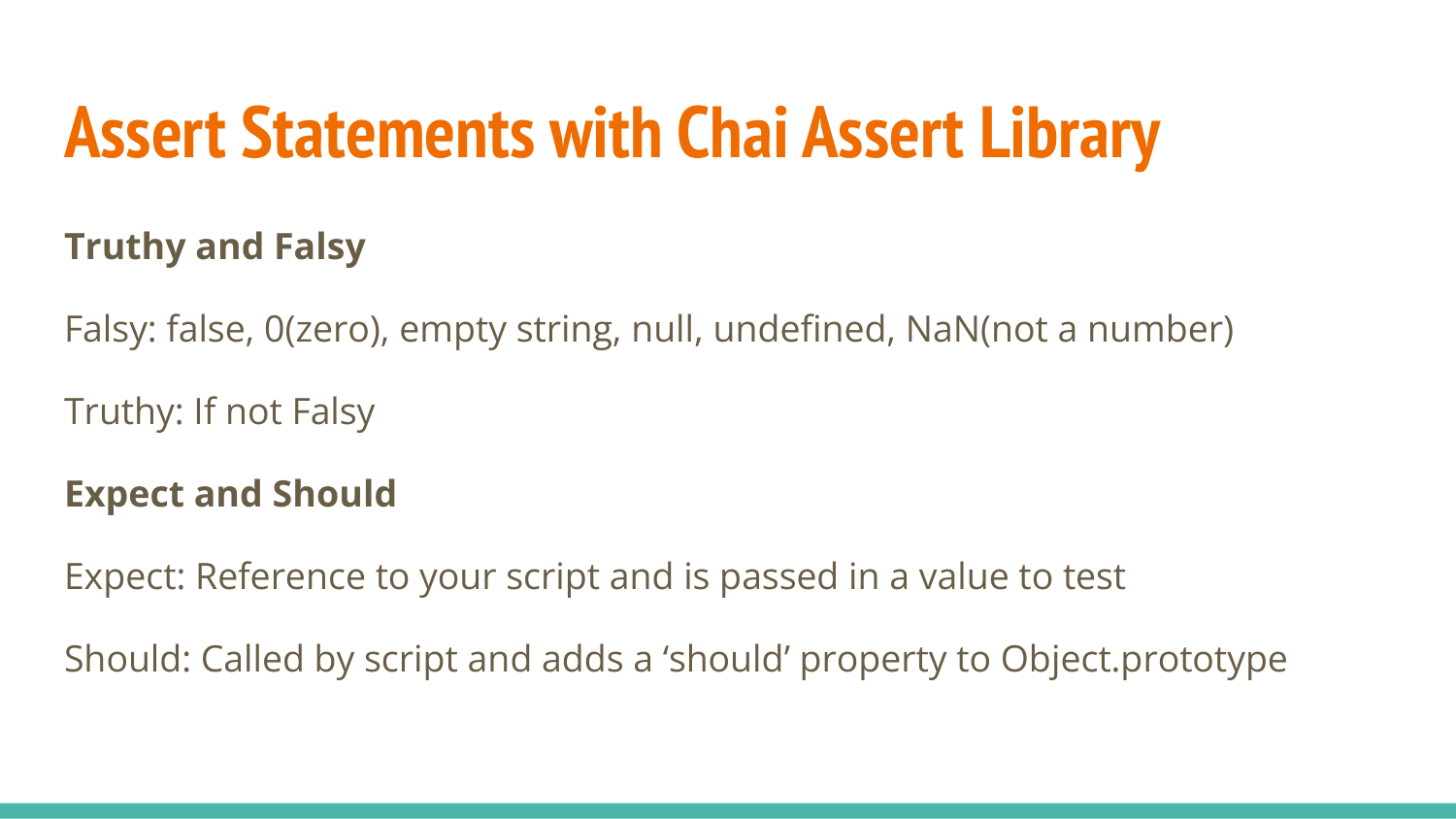

# Assert Statements with Chai Assert Library
Truthy and Falsy
Falsy: false, 0(zero), empty string, null, undefined, NaN(not a number)
Truthy: If not Falsy
Expect and Should
Expect: Reference to your script and is passed in a value to test
Should: Called by script and adds a ‘should’ property to Object.prototype